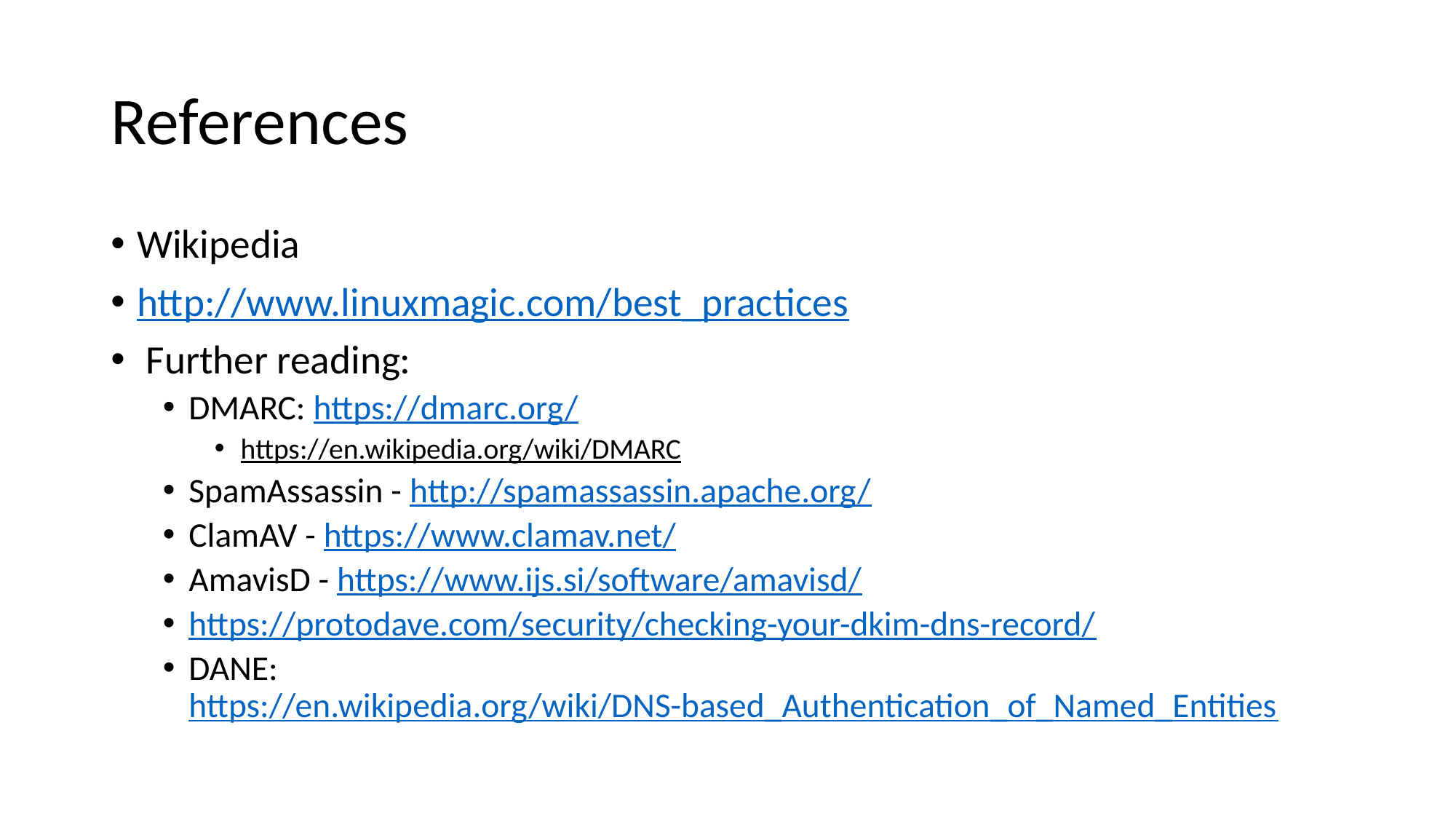

# References
Wikipedia
http://www.linuxmagic.com/best_practices
 Further reading:
DMARC: https://dmarc.org/
https://en.wikipedia.org/wiki/DMARC
SpamAssassin - http://spamassassin.apache.org/
ClamAV - https://www.clamav.net/
AmavisD - https://www.ijs.si/software/amavisd/
https://protodave.com/security/checking-your-dkim-dns-record/
DANE: https://en.wikipedia.org/wiki/DNS-based_Authentication_of_Named_Entities